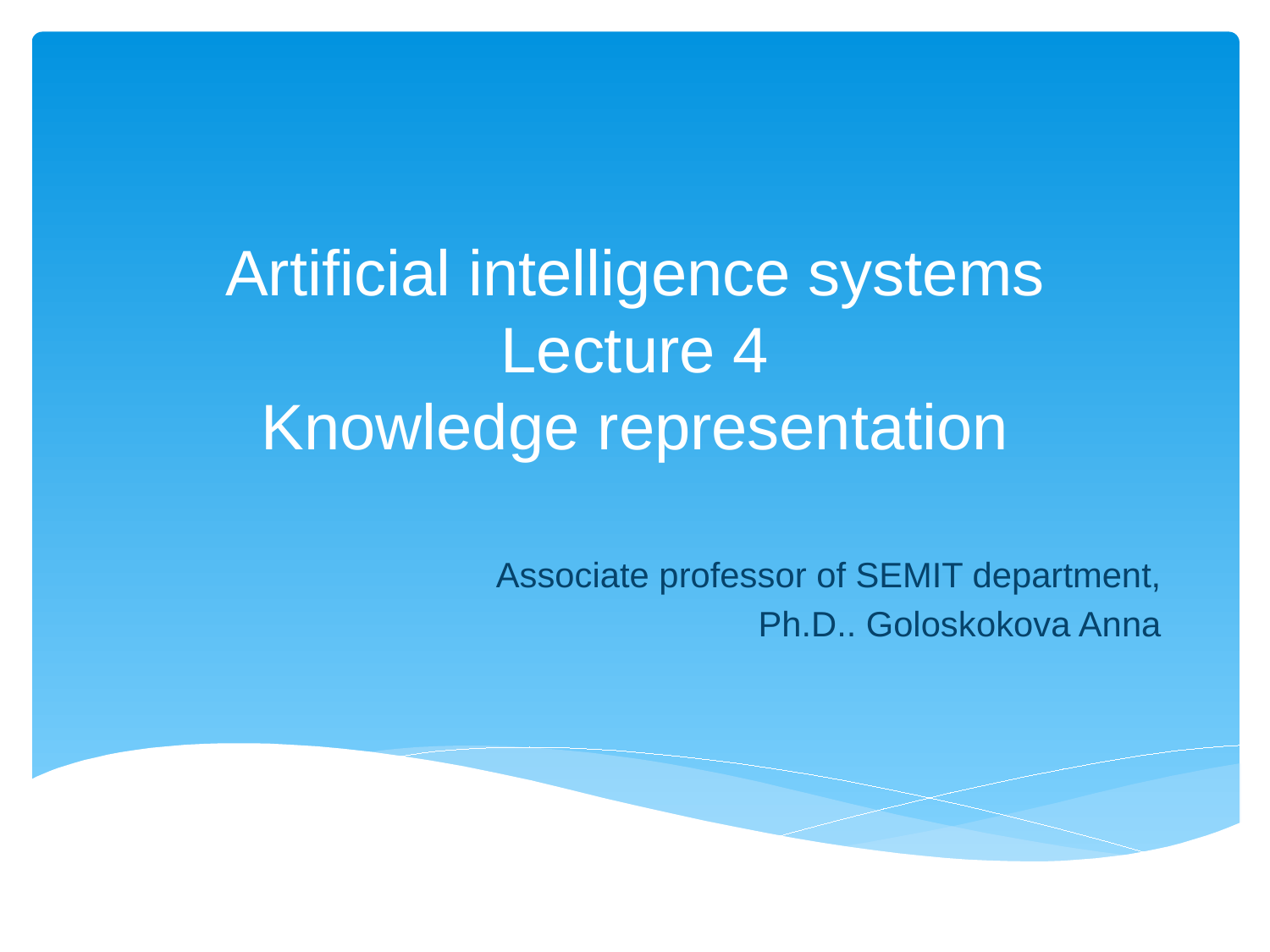

# Artificial intelligence systems Lecture 4 Knowledge representation
Associate professor of SEMIT department,
Ph.D.. Goloskokova Anna